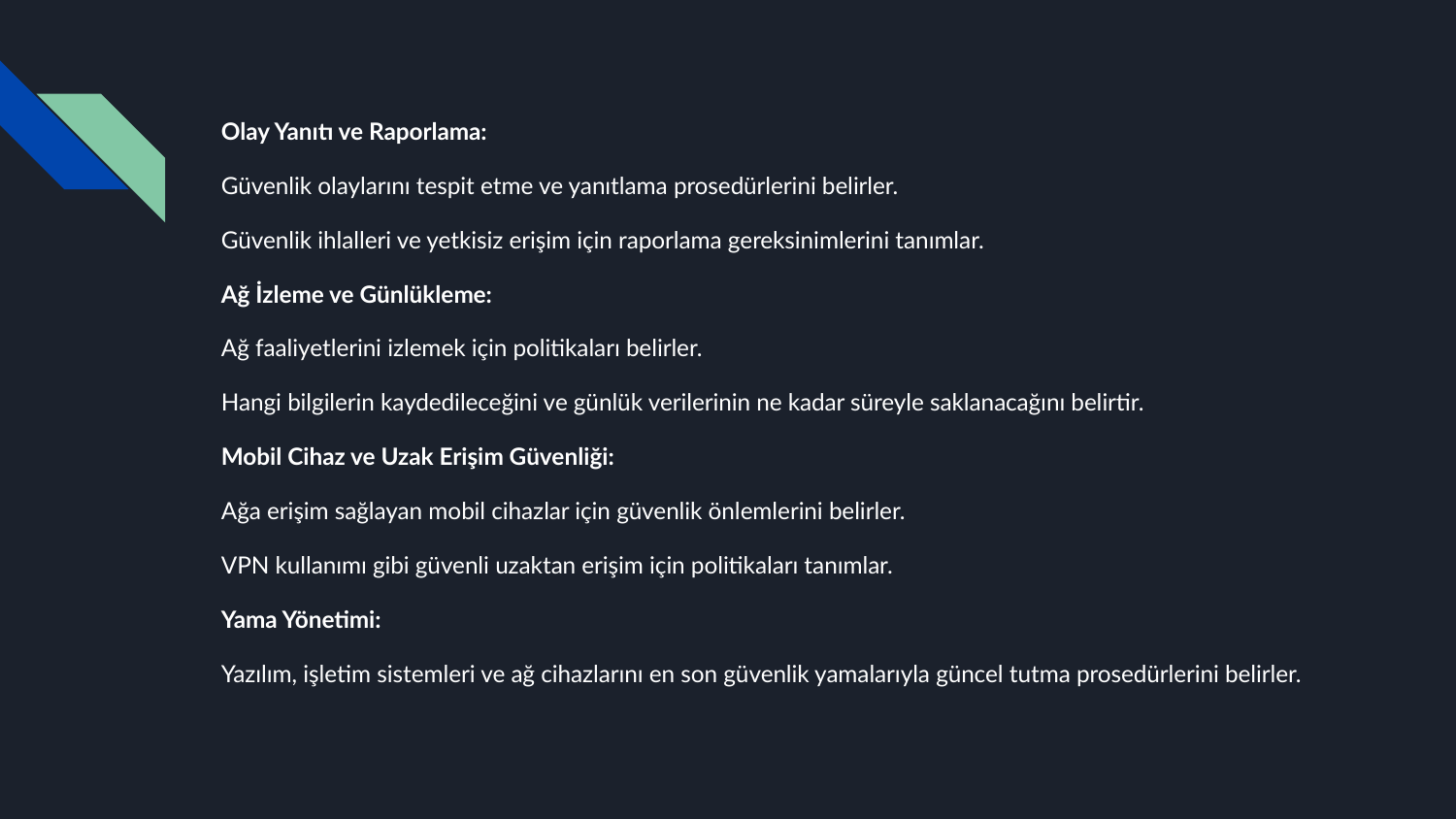

Olay Yanıtı ve Raporlama:
Güvenlik olaylarını tespit etme ve yanıtlama prosedürlerini belirler.
Güvenlik ihlalleri ve yetkisiz erişim için raporlama gereksinimlerini tanımlar.
Ağ İzleme ve Günlükleme:
Ağ faaliyetlerini izlemek için politikaları belirler.
Hangi bilgilerin kaydedileceğini ve günlük verilerinin ne kadar süreyle saklanacağını belirtir.
Mobil Cihaz ve Uzak Erişim Güvenliği:
Ağa erişim sağlayan mobil cihazlar için güvenlik önlemlerini belirler.
VPN kullanımı gibi güvenli uzaktan erişim için politikaları tanımlar.
Yama Yönetimi:
Yazılım, işletim sistemleri ve ağ cihazlarını en son güvenlik yamalarıyla güncel tutma prosedürlerini belirler.